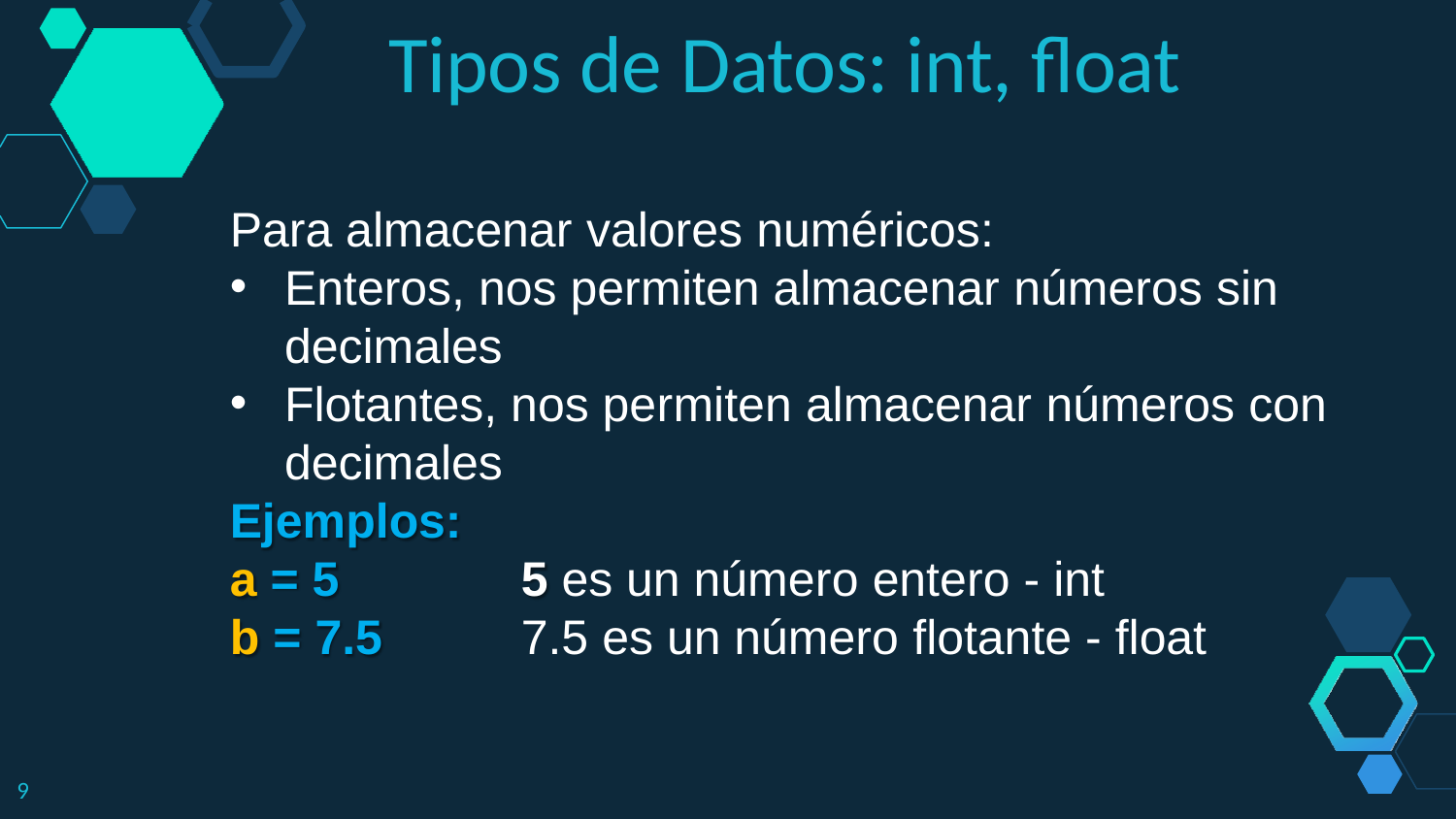

# Tipos de Datos: int, float

Para almacenar valores numéricos:
Enteros, nos permiten almacenar números sin
decimales
Flotantes, nos permiten almacenar números con decimales

Ejemplos:
a = 5
b = 7.5

5 es un número entero - int
7.5 es un número flotante - float

9